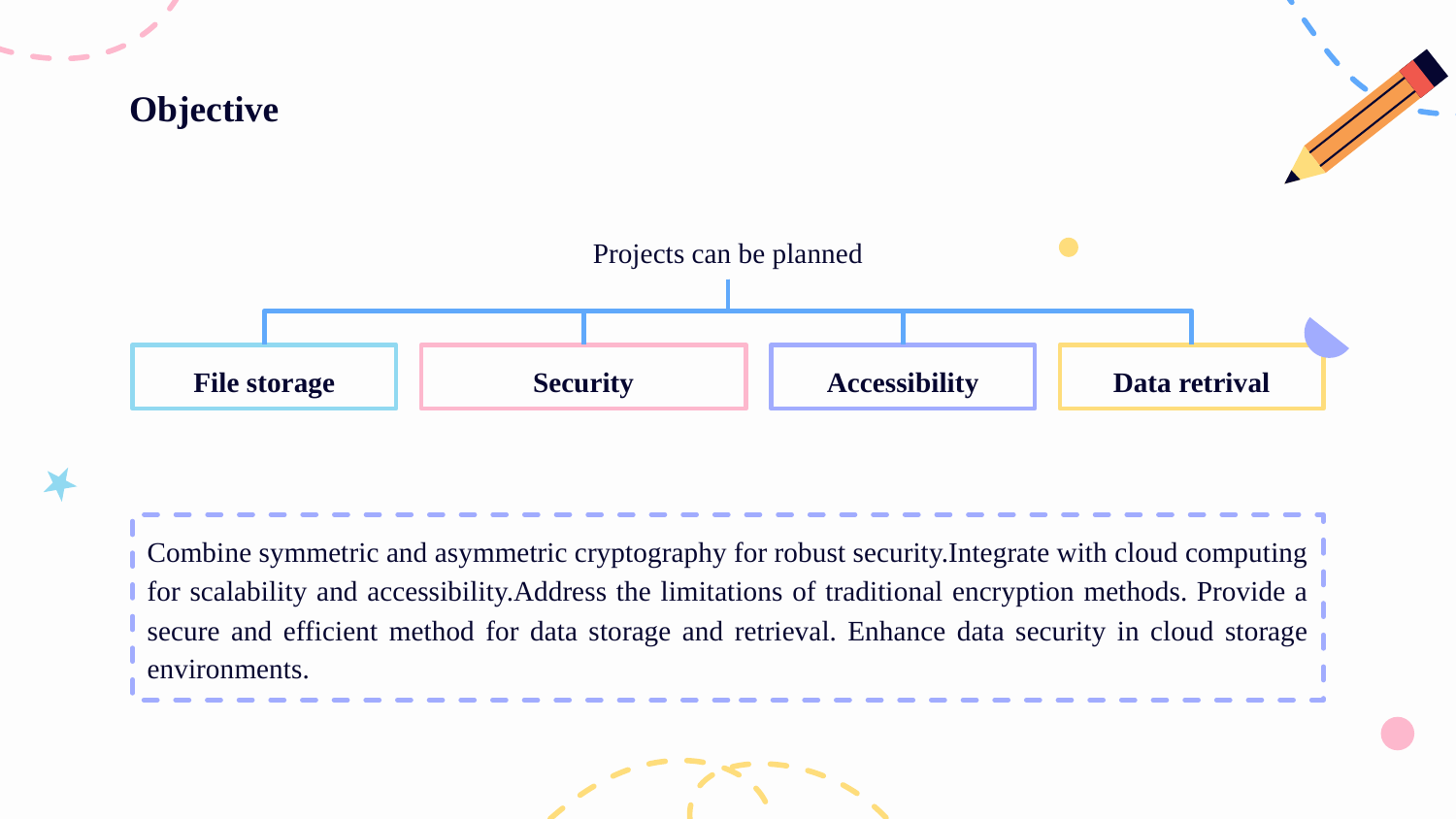

# Objective
Projects can be planned

File storage
Security
Accessibility
Data retrival
Combine symmetric and asymmetric cryptography for robust security.Integrate with cloud computing for scalability and accessibility.Address the limitations of traditional encryption methods. Provide a secure and efficient method for data storage and retrieval. Enhance data security in cloud storage environments.